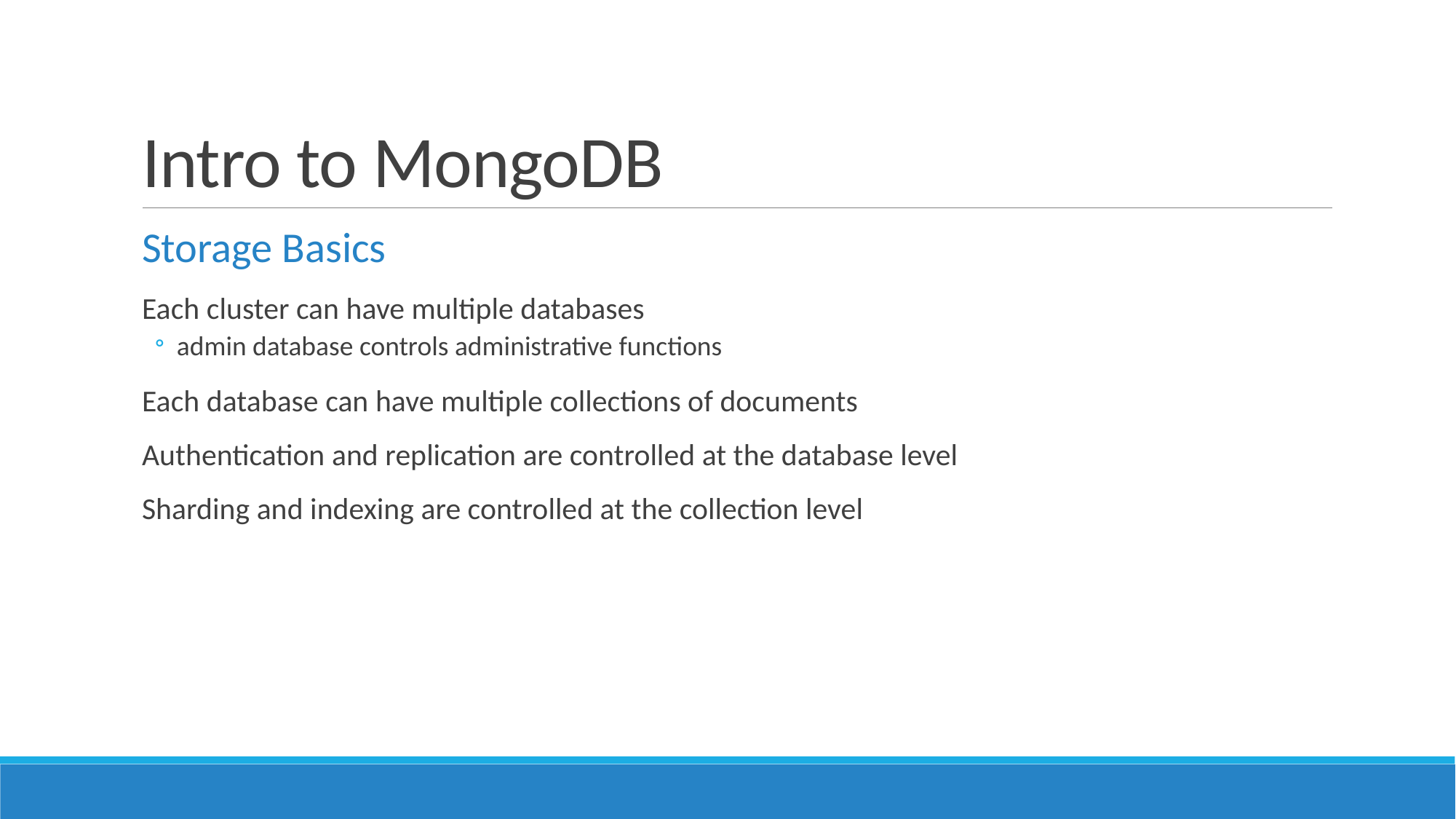

# Intro to MongoDB
Storage Basics
Each cluster can have multiple databases
admin database controls administrative functions
Each database can have multiple collections of documents
Authentication and replication are controlled at the database level
Sharding and indexing are controlled at the collection level